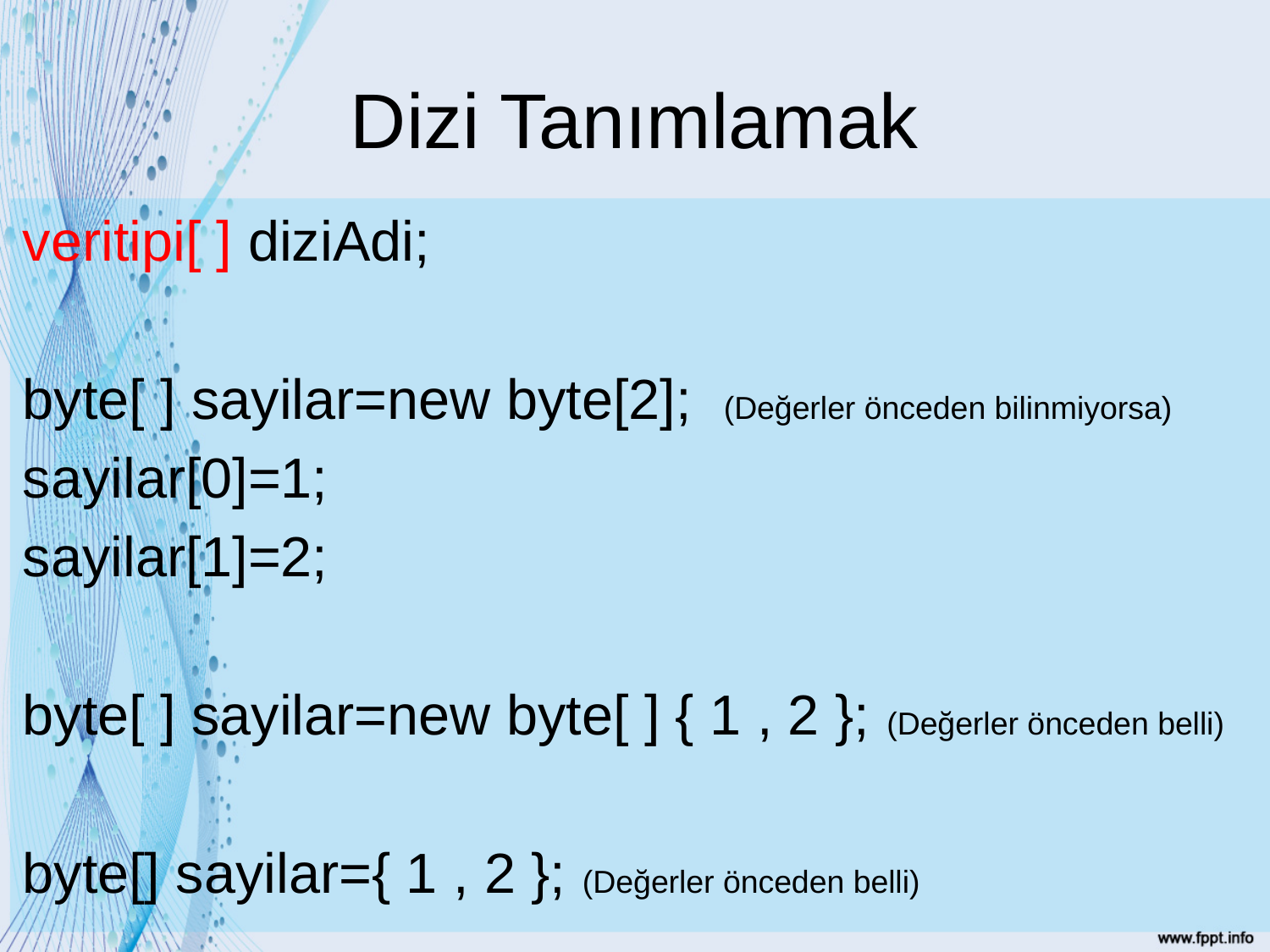

# Dizi Tanımlamak
veritipi[ ] diziAdi;

byte[ ] sayilar=new byte[2];  (Değerler önceden bilinmiyorsa)
sayilar[0]=1;
sayilar[1]=2;

byte[ ] sayilar=new byte[ ] { 1 , 2 }; (Değerler önceden belli)

byte[] sayilar={ 1 , 2 }; (Değerler önceden belli)